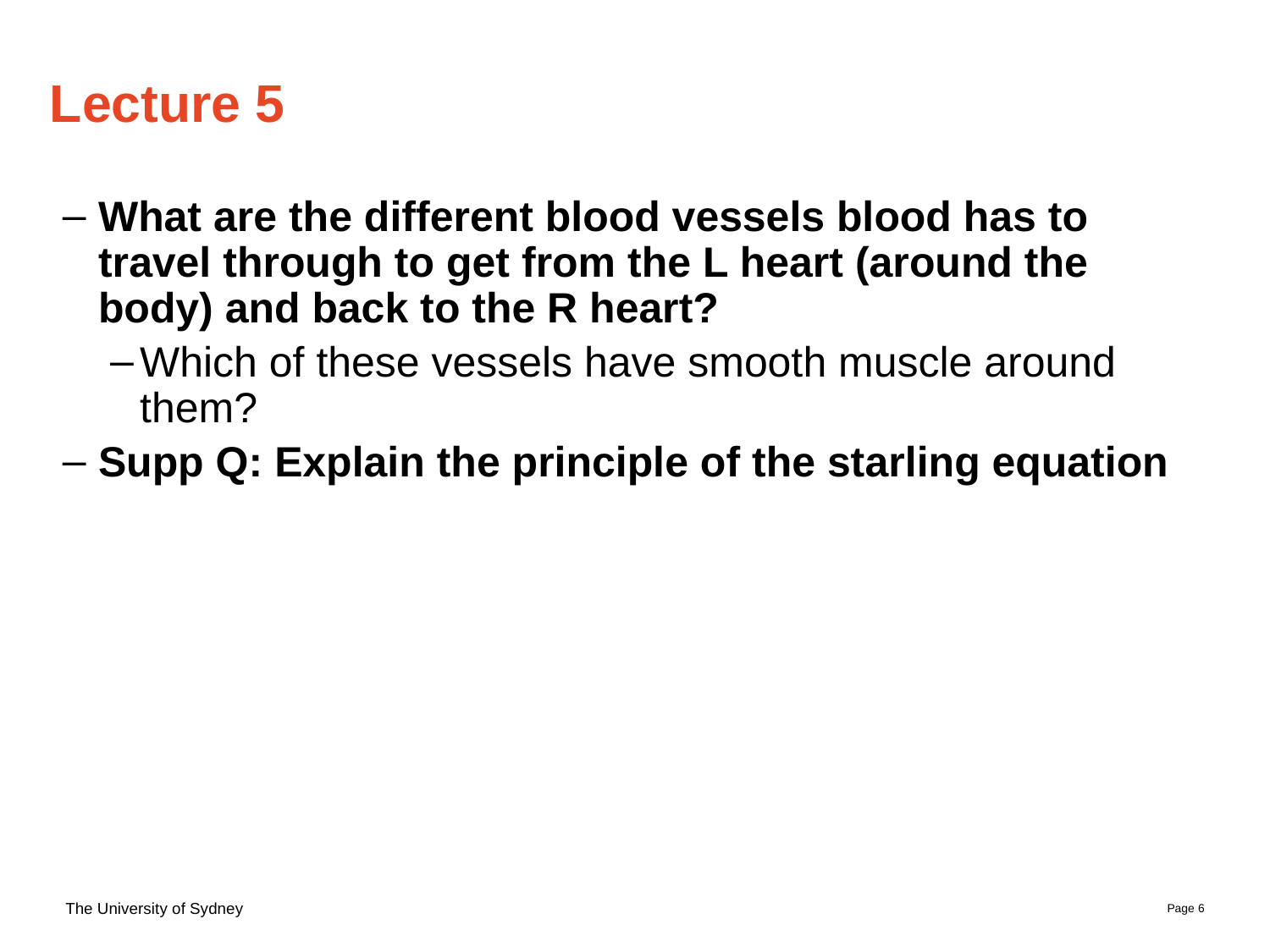

# Lecture 5
What are the different blood vessels blood has to travel through to get from the L heart (around the body) and back to the R heart?
Which of these vessels have smooth muscle around them?
Supp Q: Explain the principle of the starling equation